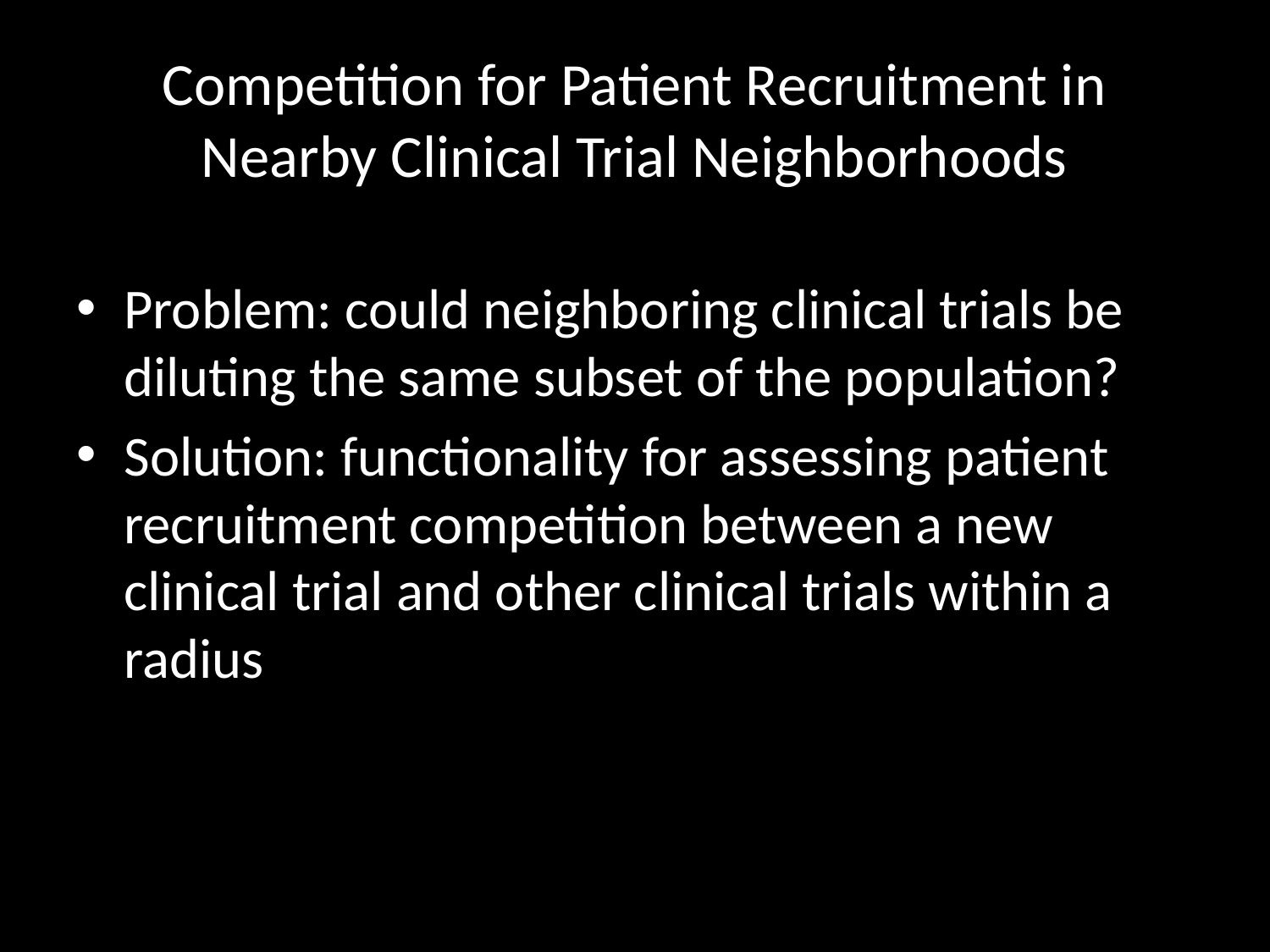

# Competition for Patient Recruitment in Nearby Clinical Trial Neighborhoods
Problem: could neighboring clinical trials be diluting the same subset of the population?
Solution: functionality for assessing patient recruitment competition between a new clinical trial and other clinical trials within a radius